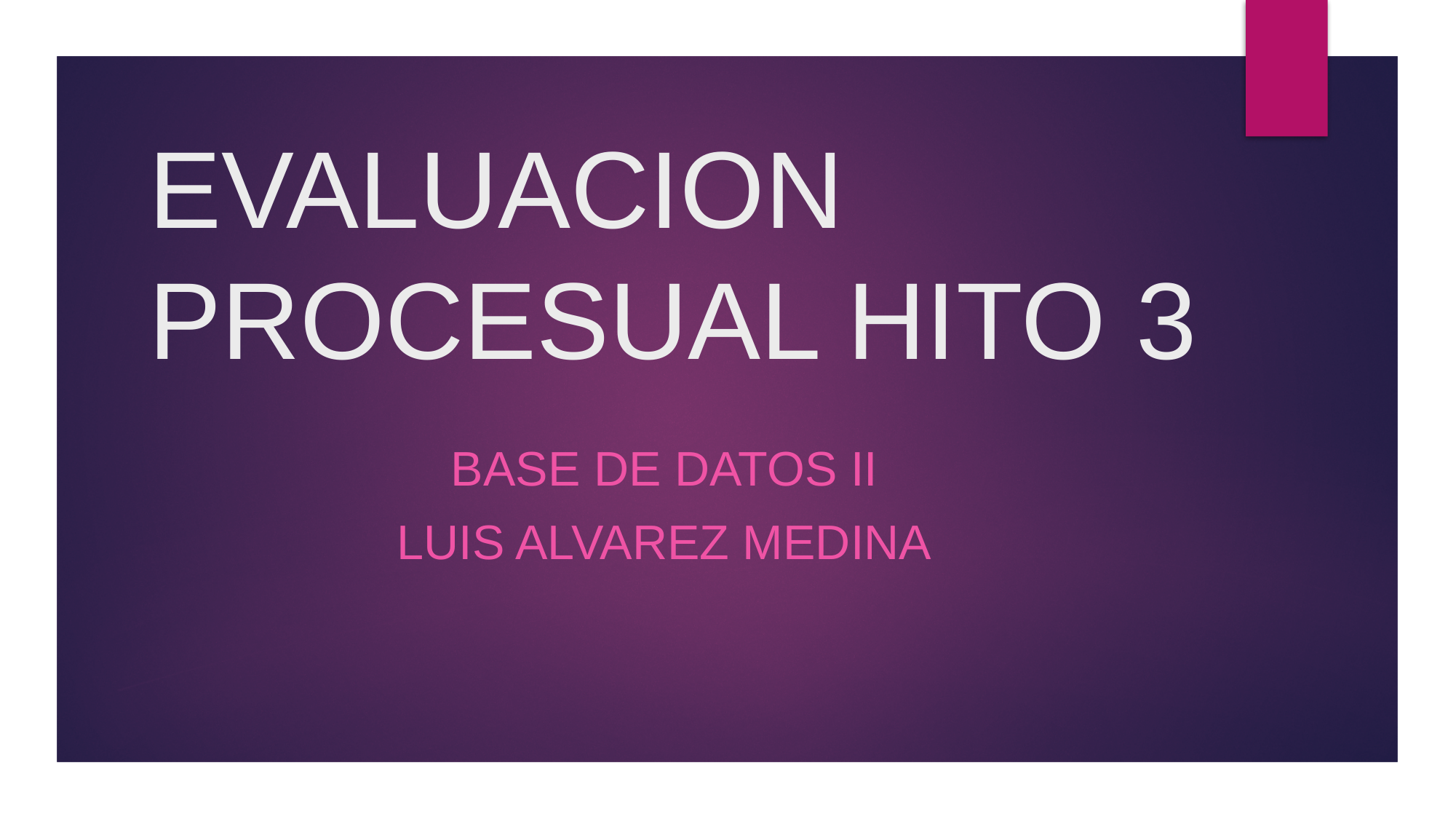

# EVALUACION PROCESUAL HITO 3
BASE DE DATOS II
Luis Alvarez Medina